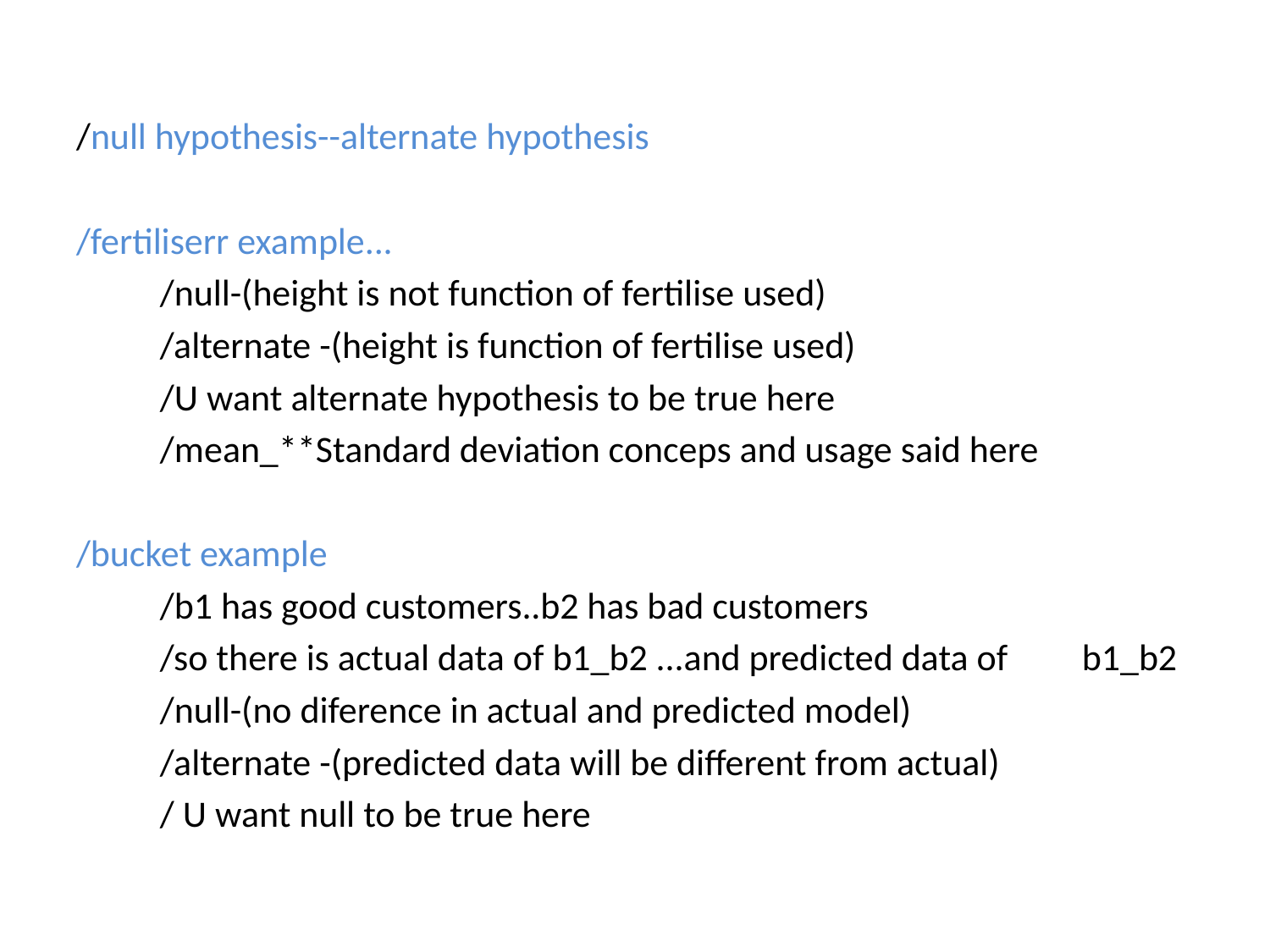

/null hypothesis--alternate hypothesis

/fertiliserr example...
	/null-(height is not function of fertilise used)
	/alternate -(height is function of fertilise used)
	/U want alternate hypothesis to be true here
	/mean_**Standard deviation conceps and usage said here

/bucket example
	/b1 has good customers..b2 has bad customers
	/so there is actual data of b1_b2 ...and predicted data of 	b1_b2
 	/null-(no diference in actual and predicted model)
	/alternate -(predicted data will be different from actual)
	/ U want null to be true here